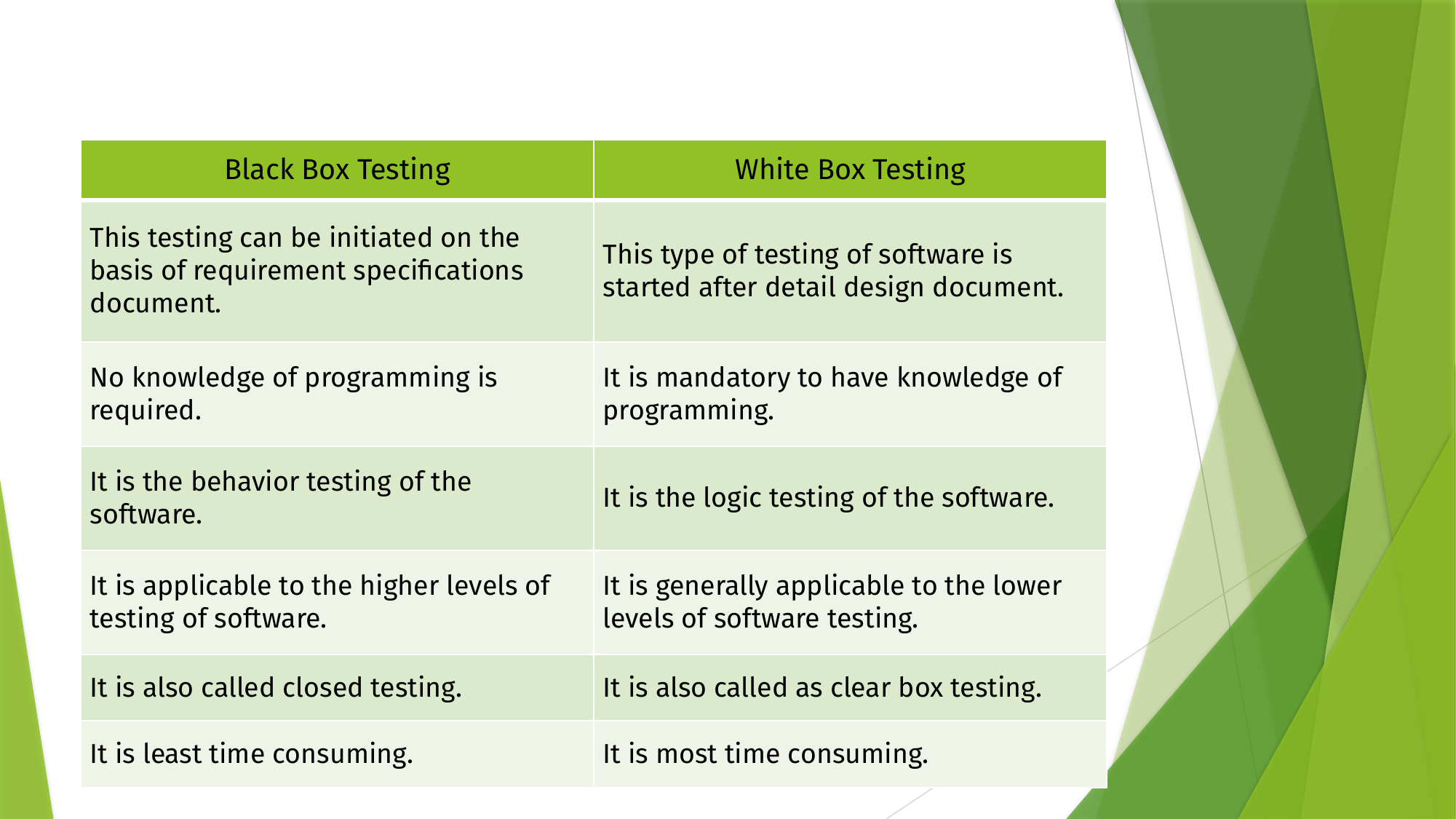

#
| Black Box Testing | White Box Testing |
| --- | --- |
| This testing can be initiated on the basis of requirement specifications document. | This type of testing of software is started after detail design document. |
| No knowledge of programming is required. | It is mandatory to have knowledge of programming. |
| It is the behavior testing of the software. | It is the logic testing of the software. |
| It is applicable to the higher levels of testing of software. | It is generally applicable to the lower levels of software testing. |
| It is also called closed testing. | It is also called as clear box testing. |
| It is least time consuming. | It is most time consuming. |